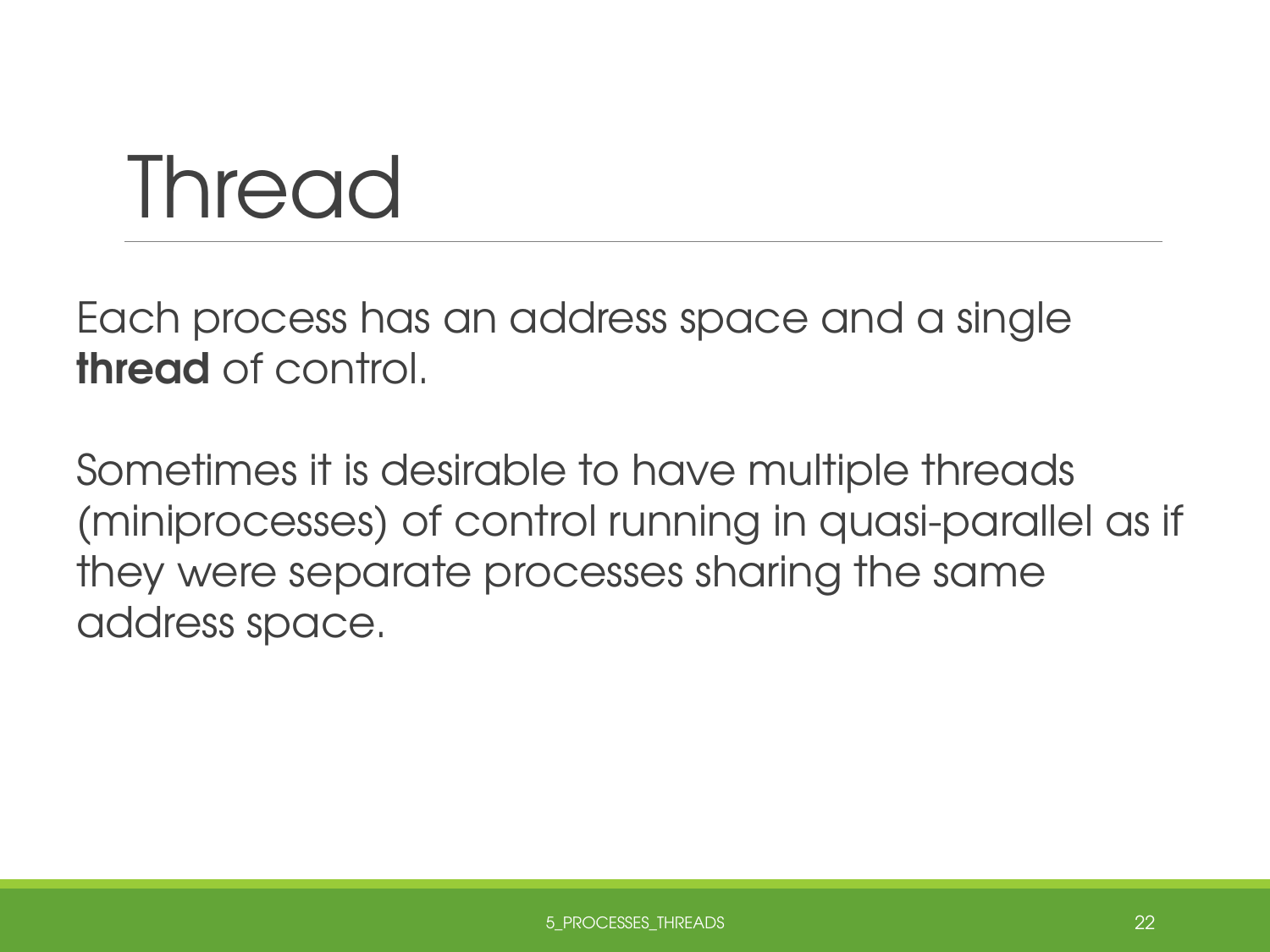

# Thread

Each process has an address space and a single thread of control.

Sometimes it is desirable to have multiple threads (miniprocesses) of control running in quasi-parallel as if they were separate processes sharing the same address space.
5_Processes_Threads
22